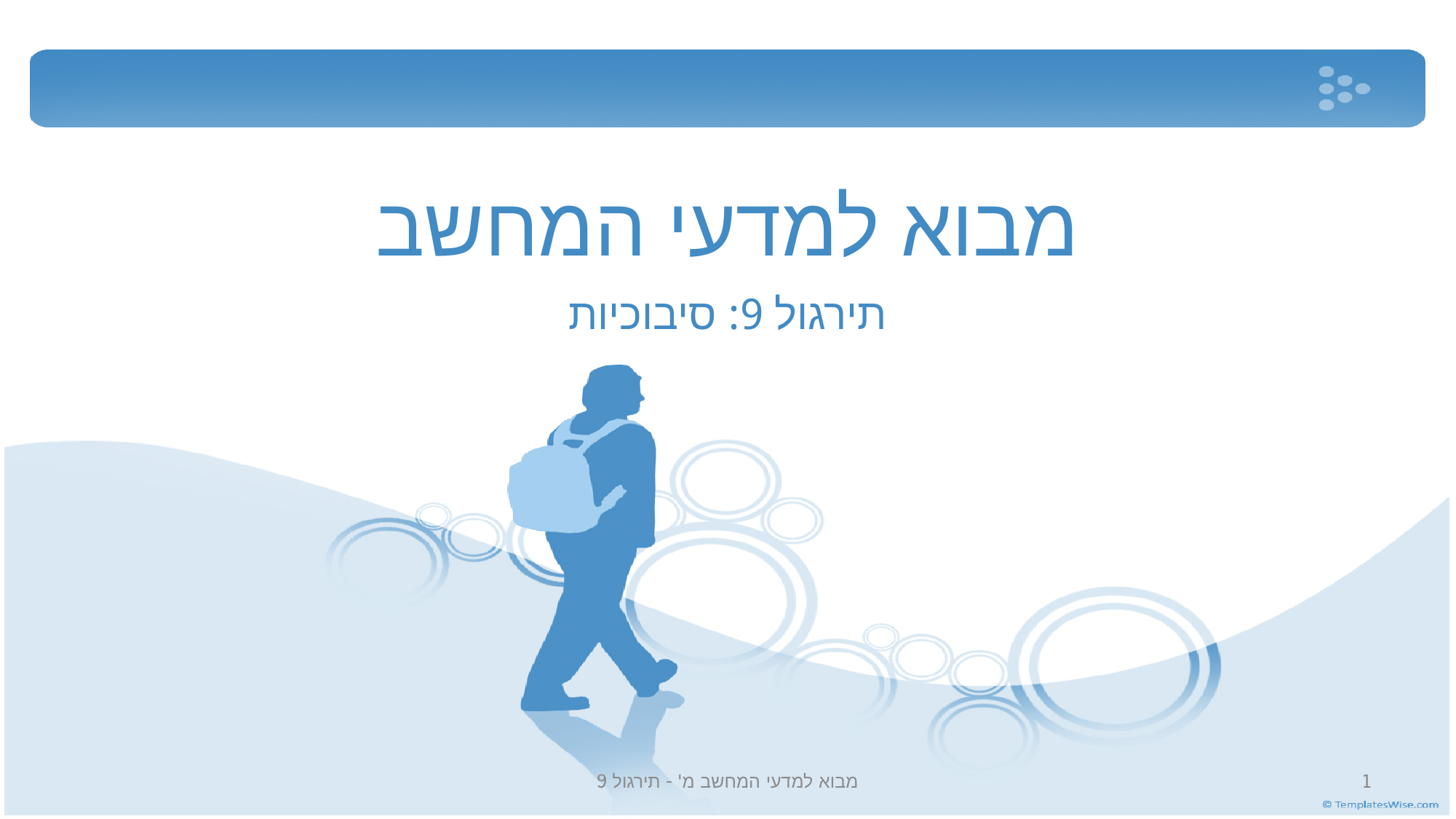

תירגול 9: סיבוכיות
מבוא למדעי המחשב מ' - תירגול 9
1